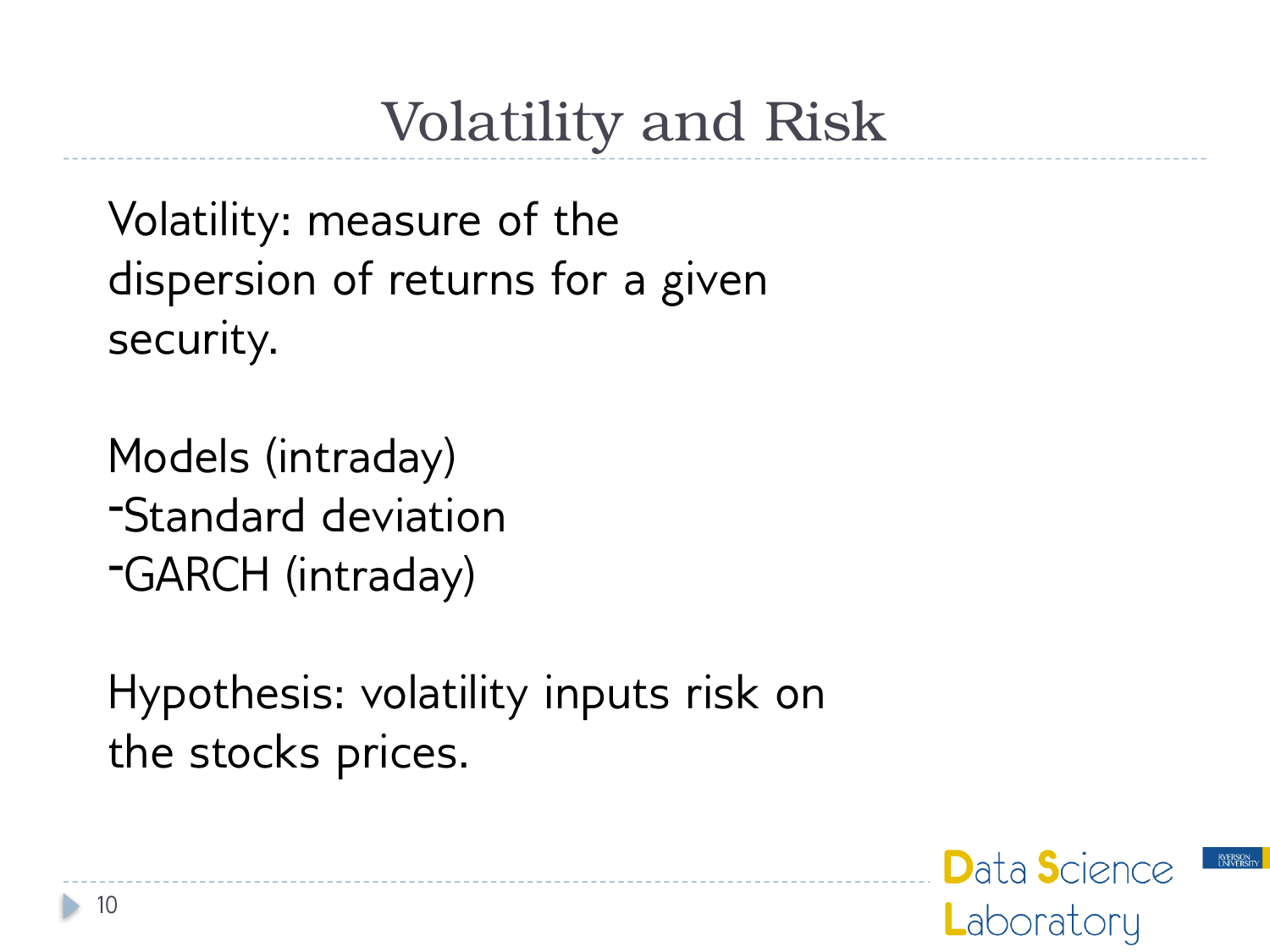

# Volatility and Risk
Volatility: measure of the dispersion of returns for a given security.

Models (intraday)
Standard deviation
GARCH (intraday)

Hypothesis: volatility inputs risk on the stocks prices.

10